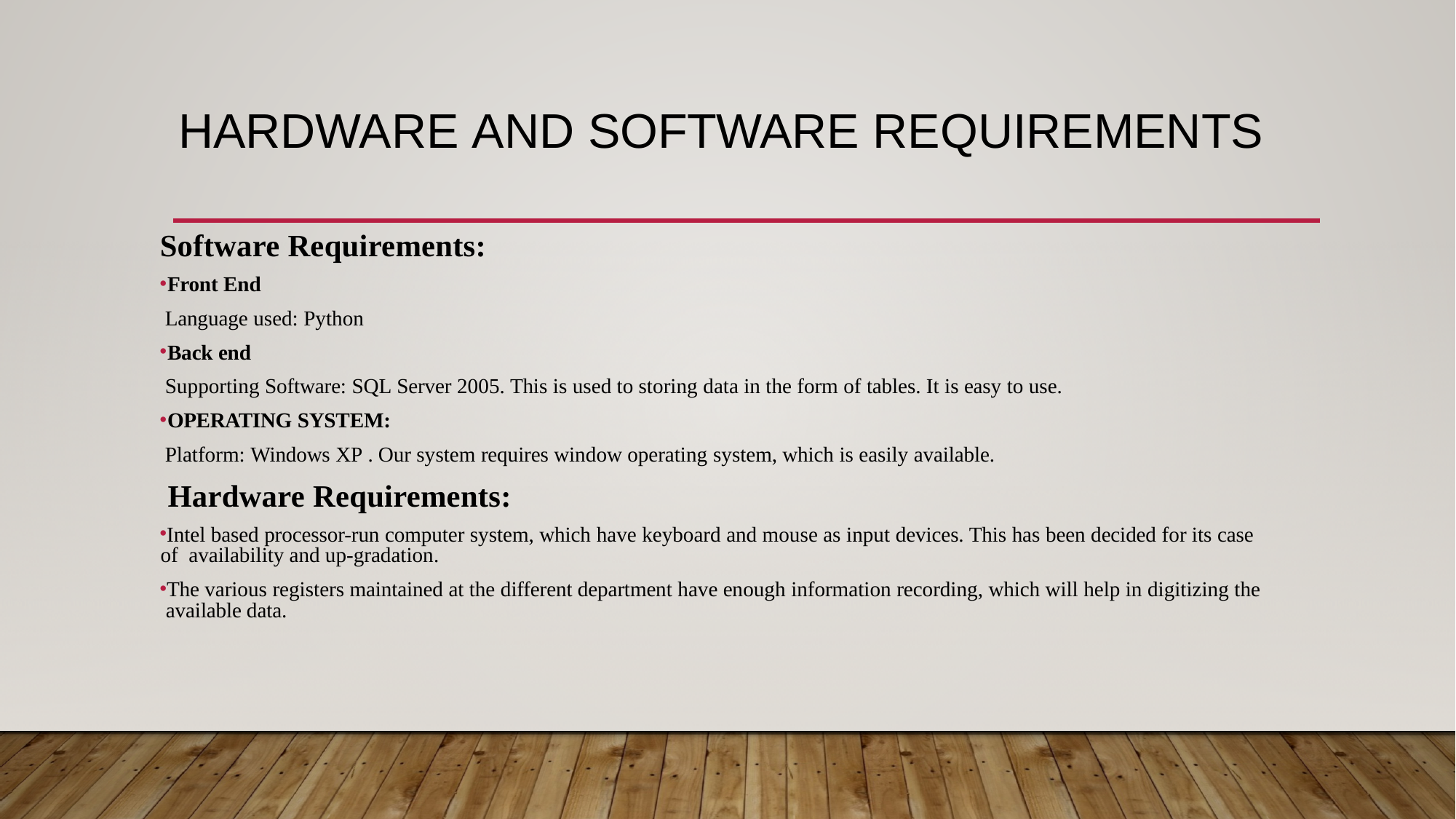

# HARDWARE AND SOFTWARE REQUIREMENTS
Software Requirements:
Front End
Language used: Python
Back end
Supporting Software: SQL Server 2005. This is used to storing data in the form of tables. It is easy to use.
OPERATING SYSTEM:
Platform: Windows XP . Our system requires window operating system, which is easily available.
Hardware Requirements:
Intel based processor-run computer system, which have keyboard and mouse as input devices. This has been decided for its case of  availability and up-gradation.
The various registers maintained at the different department have enough information recording, which will help in digitizing the  available data.